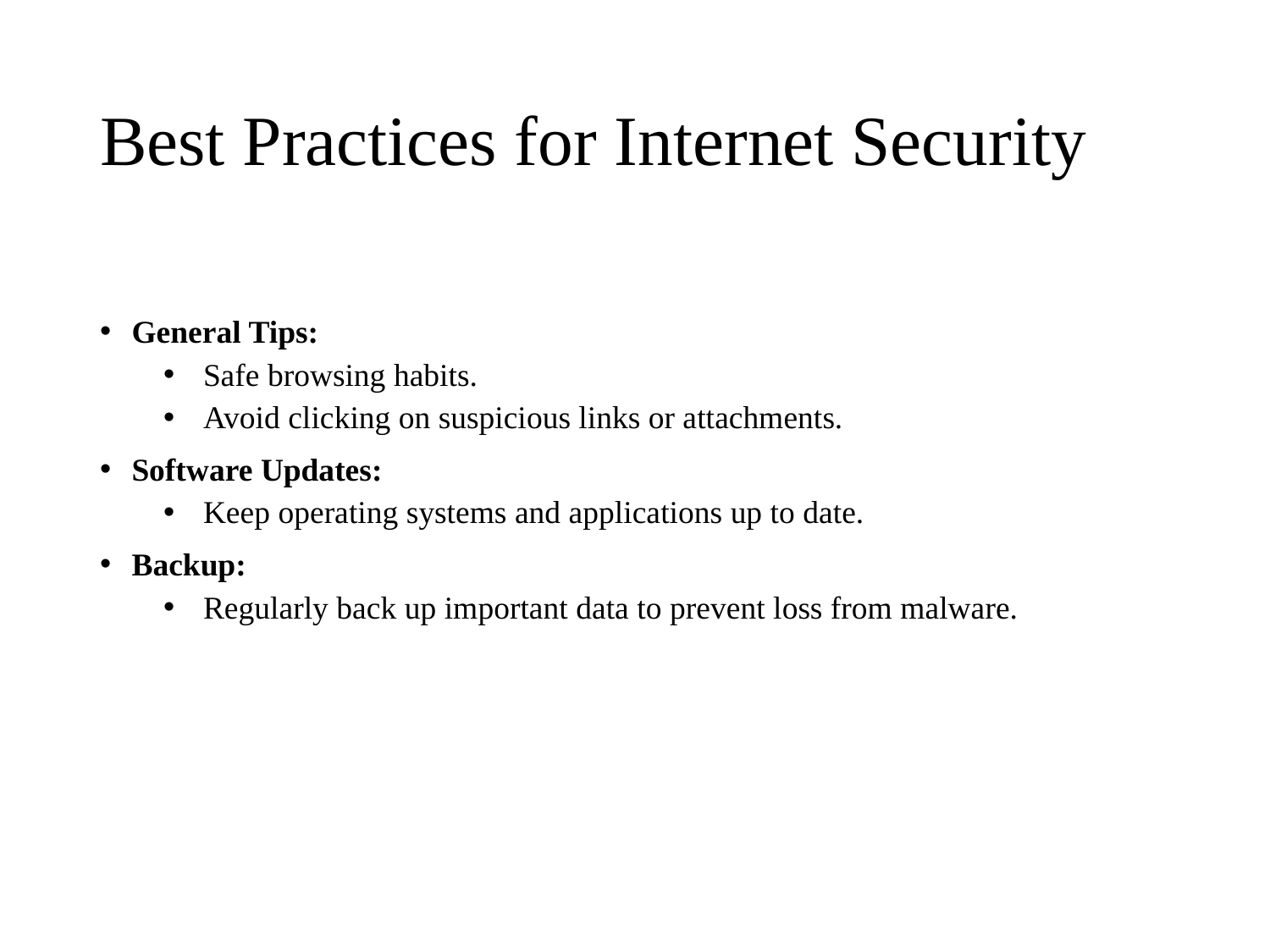

# Best Practices for Internet Security

General Tips:
Safe browsing habits.
Avoid clicking on suspicious links or attachments.
Software Updates:
Keep operating systems and applications up to date.
Backup:
Regularly back up important data to prevent loss from malware.